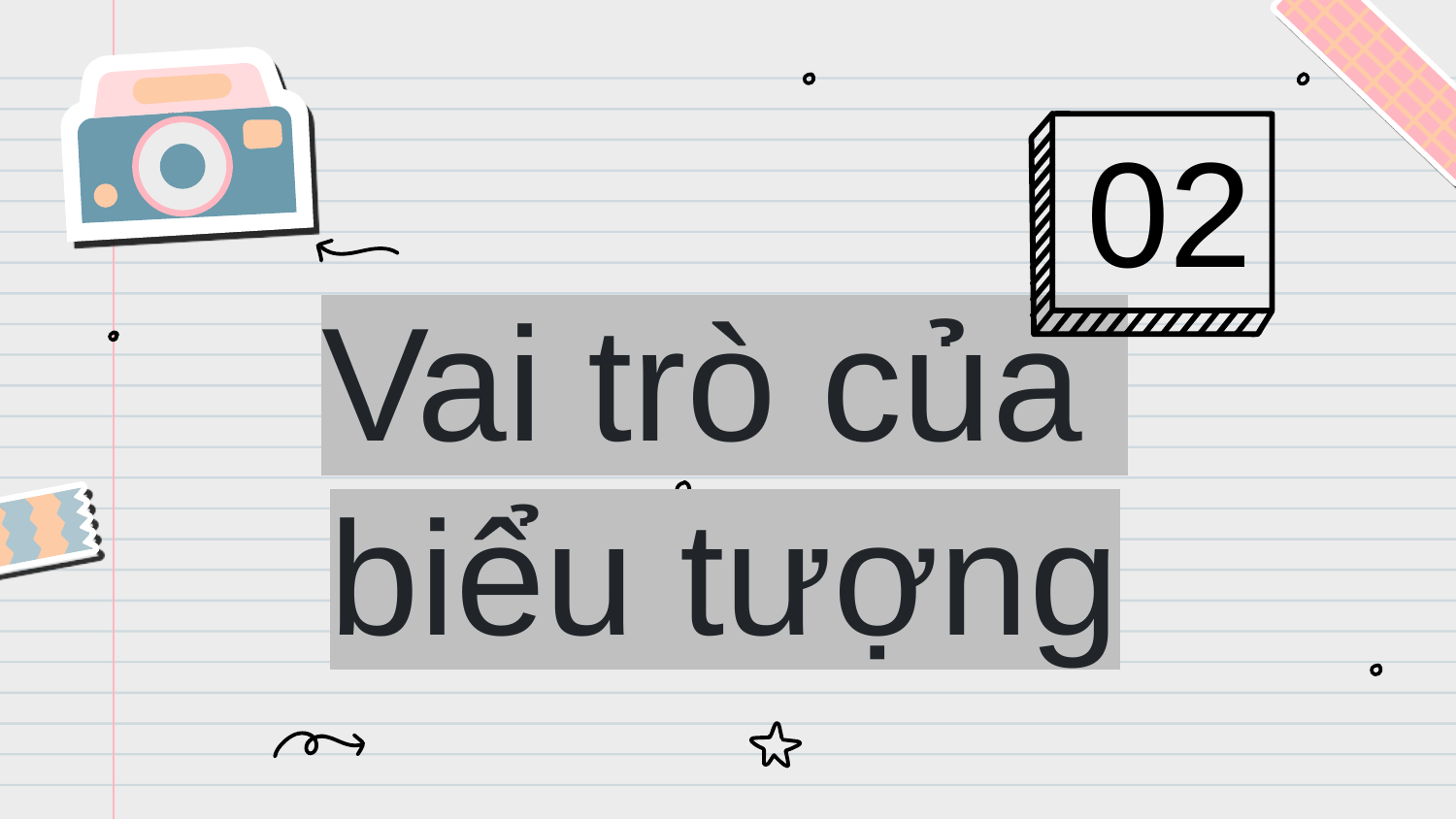

02
# Vai trò của biểu tượng